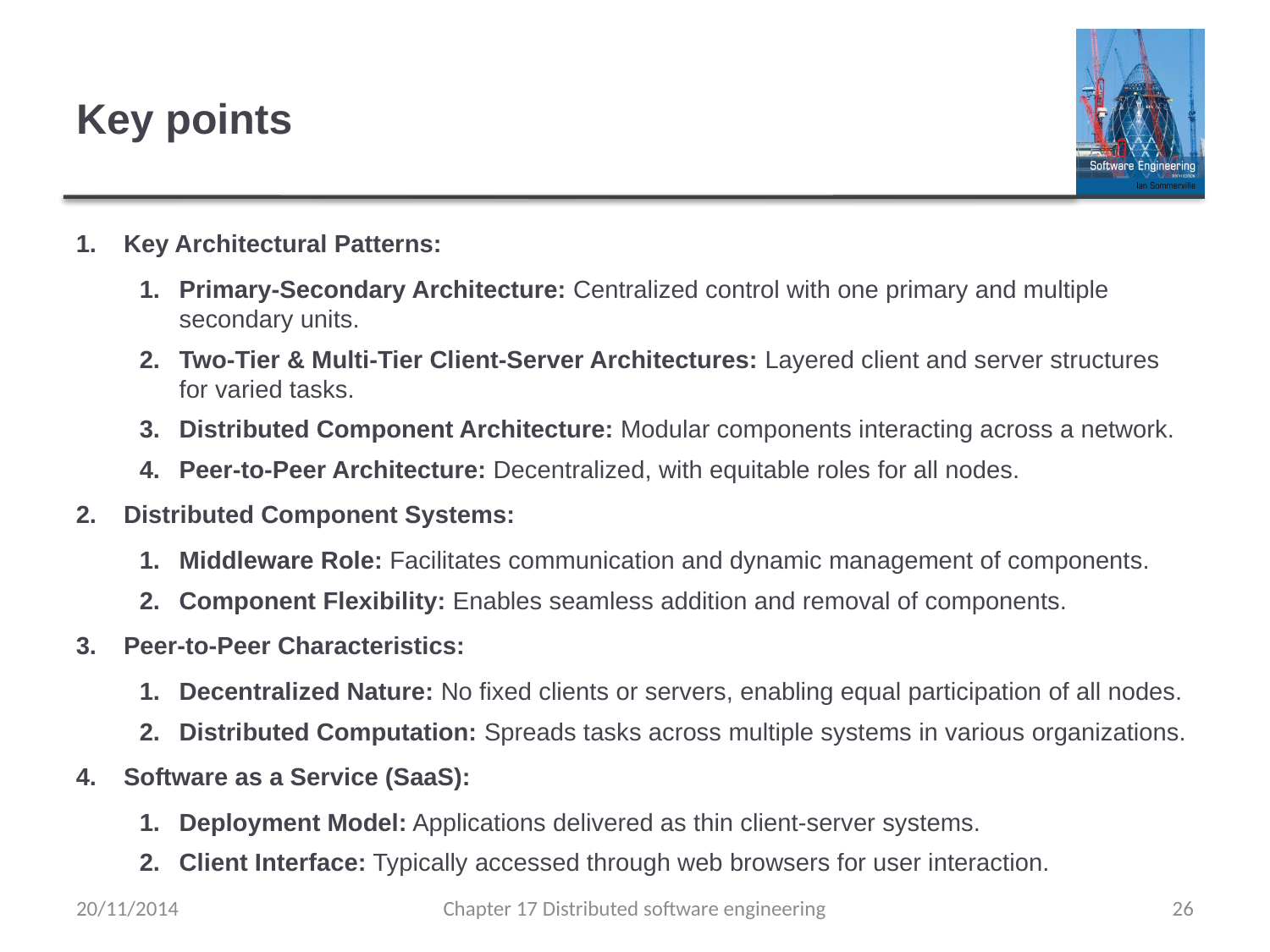

# Key points
Key Architectural Patterns:
Primary-Secondary Architecture: Centralized control with one primary and multiple secondary units.
Two-Tier & Multi-Tier Client-Server Architectures: Layered client and server structures for varied tasks.
Distributed Component Architecture: Modular components interacting across a network.
Peer-to-Peer Architecture: Decentralized, with equitable roles for all nodes.
Distributed Component Systems:
Middleware Role: Facilitates communication and dynamic management of components.
Component Flexibility: Enables seamless addition and removal of components.
Peer-to-Peer Characteristics:
Decentralized Nature: No fixed clients or servers, enabling equal participation of all nodes.
Distributed Computation: Spreads tasks across multiple systems in various organizations.
Software as a Service (SaaS):
Deployment Model: Applications delivered as thin client-server systems.
Client Interface: Typically accessed through web browsers for user interaction.
20/11/2014
Chapter 17 Distributed software engineering
26